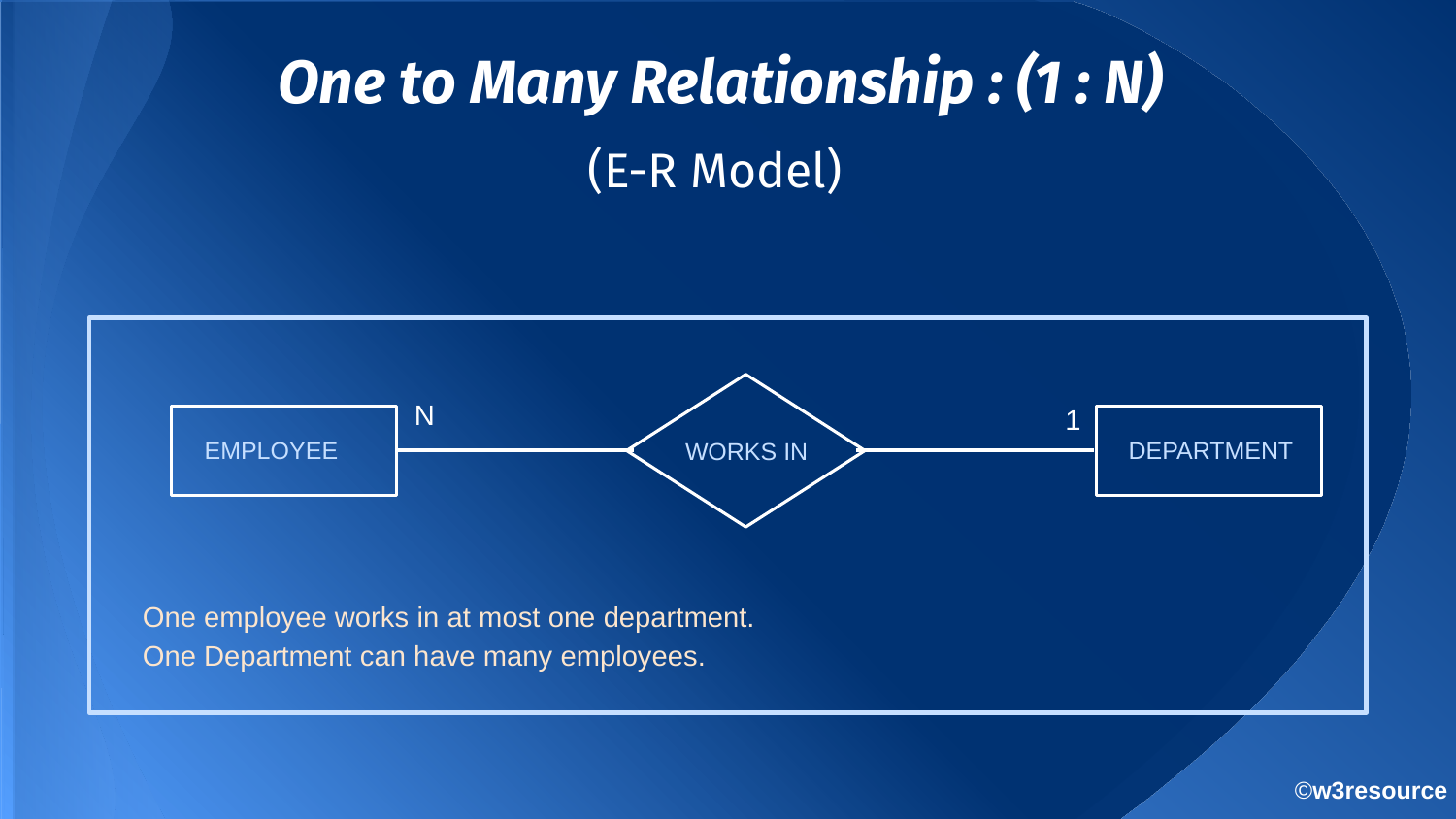

# One to Many Relationship : (1 : N)

(E-R Model)

N
1

EMPLOYEE
DEPARTMENT
WORKS IN
One employee works in at most one department.
One Department can have many employees.
©w3resource